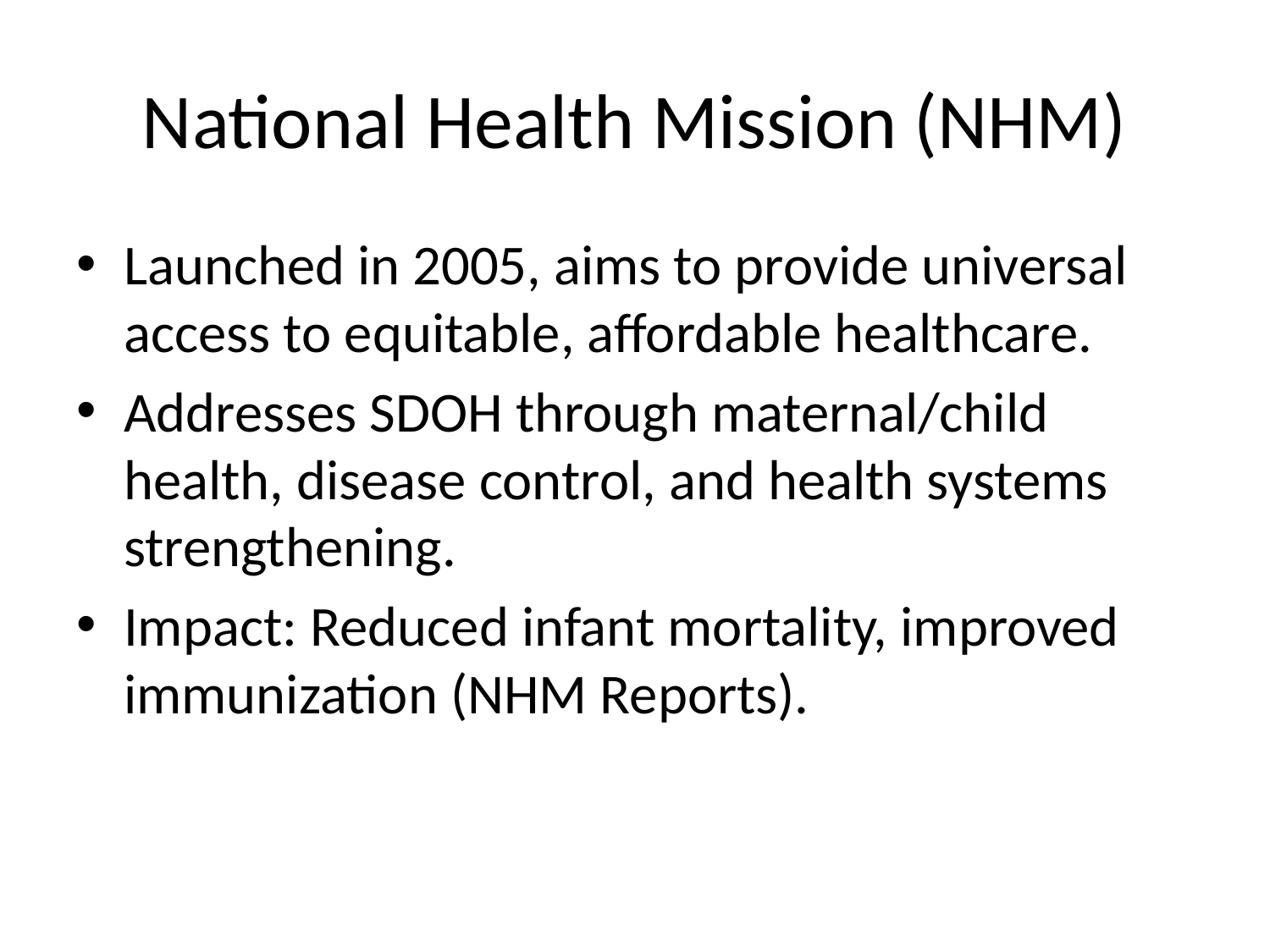

# National Health Mission (NHM)
Launched in 2005, aims to provide universal access to equitable, affordable healthcare.
Addresses SDOH through maternal/child health, disease control, and health systems strengthening.
Impact: Reduced infant mortality, improved immunization (NHM Reports).